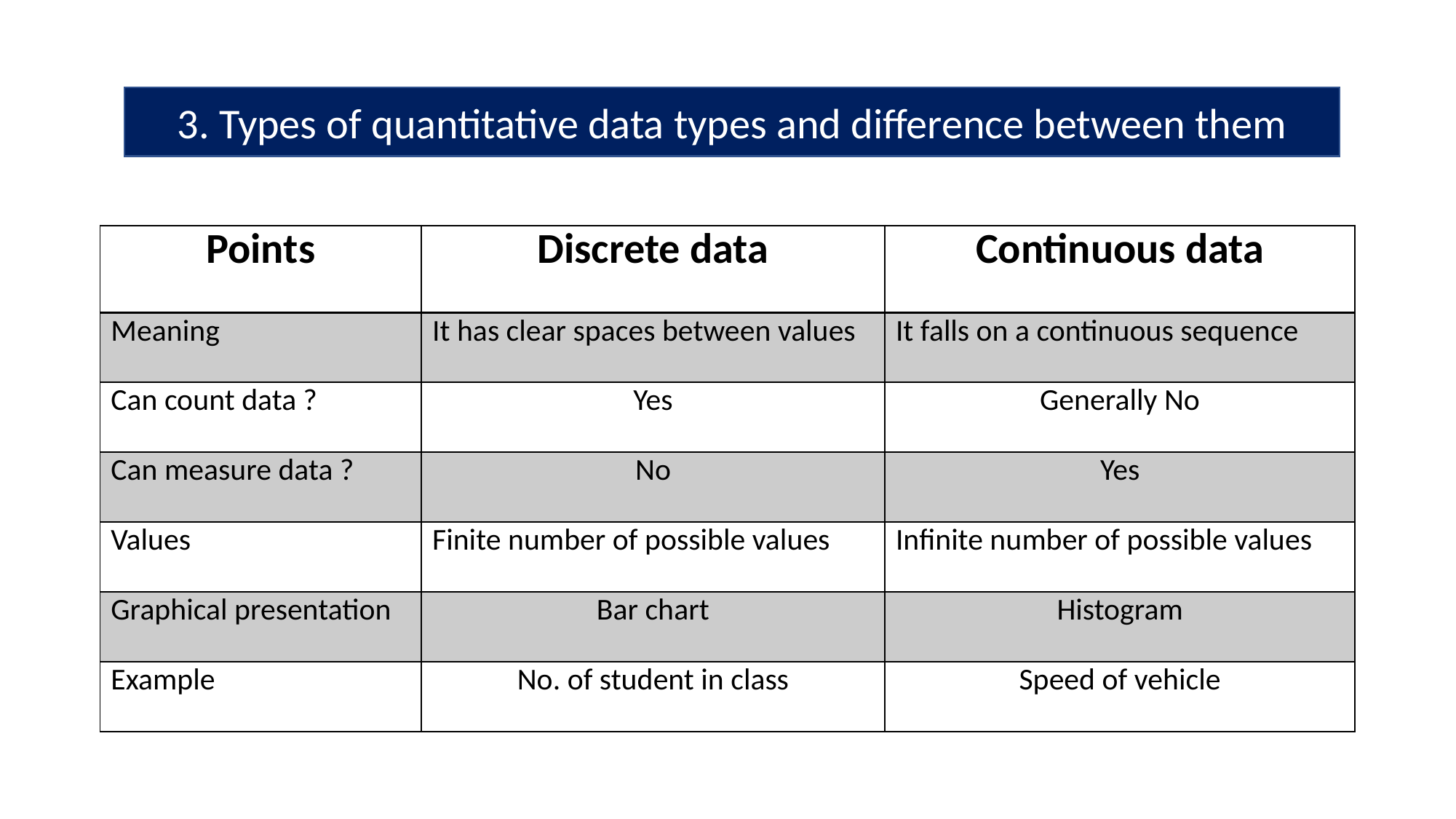

3. Types of quantitative data types and difference between them
| Points | Discrete data | Continuous data |
| --- | --- | --- |
| Meaning | It has clear spaces between values | It falls on a continuous sequence |
| Can count data ? | Yes | Generally No |
| Can measure data ? | No | Yes |
| Values | Finite number of possible values | Infinite number of possible values |
| Graphical presentation | Bar chart | Histogram |
| Example | No. of student in class | Speed of vehicle |